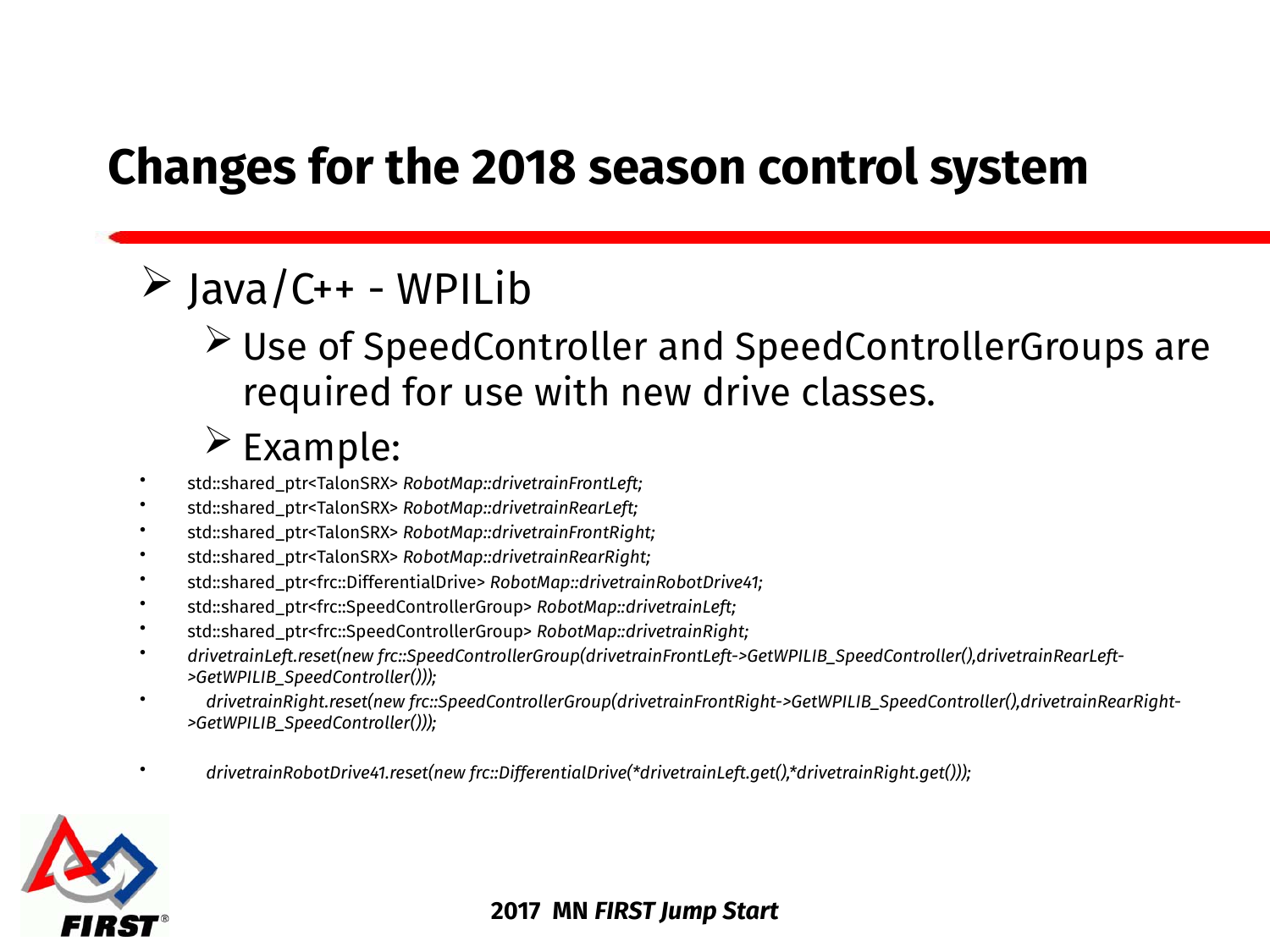

# Changes for the 2018 season control system
Java/C++ - WPILib
Use of SpeedController and SpeedControllerGroups are required for use with new drive classes.
Example:
std::shared_ptr<TalonSRX> RobotMap::drivetrainFrontLeft;
std::shared_ptr<TalonSRX> RobotMap::drivetrainRearLeft;
std::shared_ptr<TalonSRX> RobotMap::drivetrainFrontRight;
std::shared_ptr<TalonSRX> RobotMap::drivetrainRearRight;
std::shared_ptr<frc::DifferentialDrive> RobotMap::drivetrainRobotDrive41;
std::shared_ptr<frc::SpeedControllerGroup> RobotMap::drivetrainLeft;
std::shared_ptr<frc::SpeedControllerGroup> RobotMap::drivetrainRight;
drivetrainLeft.reset(new frc::SpeedControllerGroup(drivetrainFrontLeft->GetWPILIB_SpeedController(),drivetrainRearLeft->GetWPILIB_SpeedController()));
    drivetrainRight.reset(new frc::SpeedControllerGroup(drivetrainFrontRight->GetWPILIB_SpeedController(),drivetrainRearRight->GetWPILIB_SpeedController()));

    drivetrainRobotDrive41.reset(new frc::DifferentialDrive(*drivetrainLeft.get(),*drivetrainRight.get()));

2017  MN FIRST Jump Start